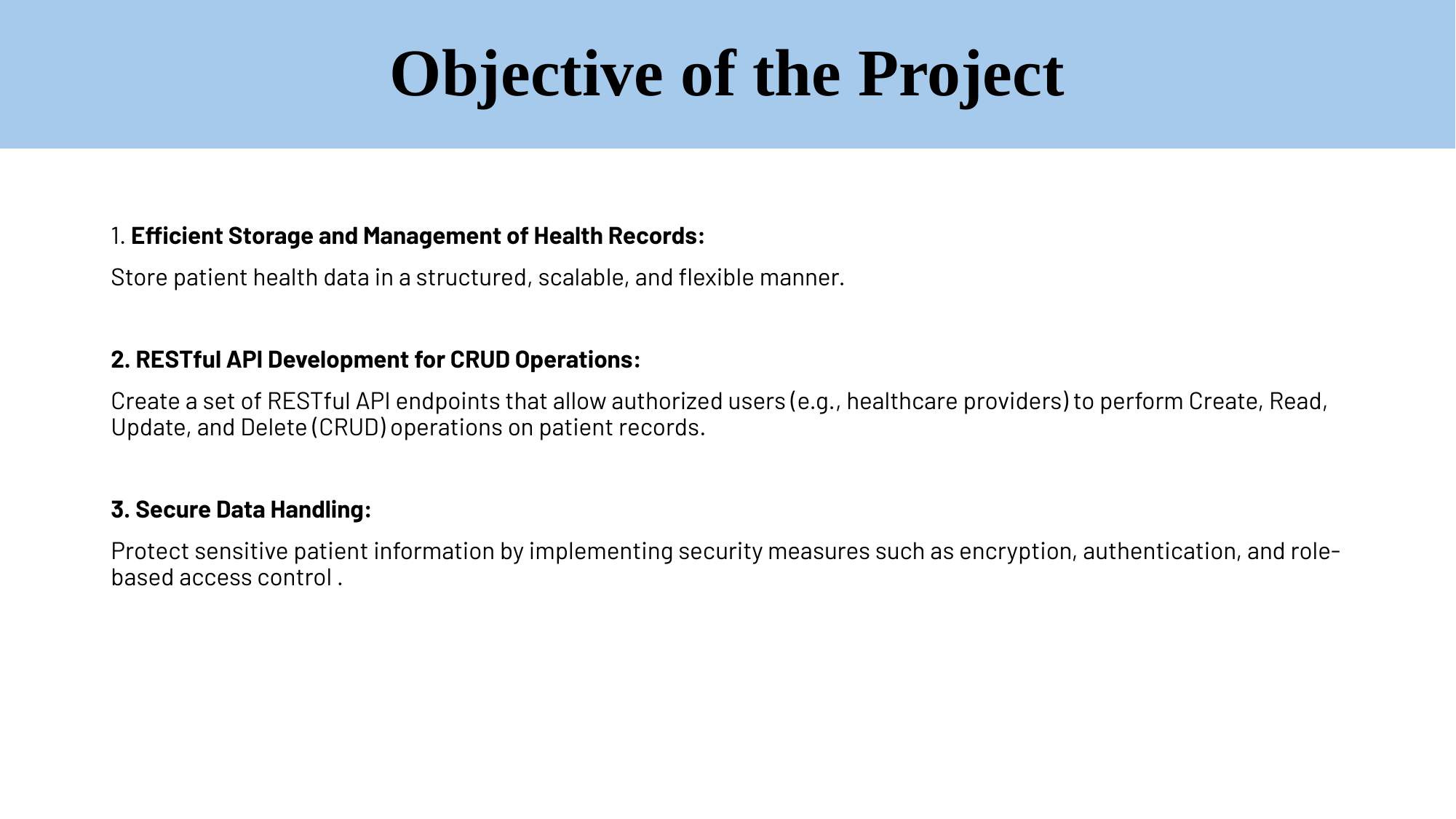

# Objective of the Project
1. Efficient Storage and Management of Health Records:
Store patient health data in a structured, scalable, and flexible manner.

2. RESTful API Development for CRUD Operations:
Create a set of RESTful API endpoints that allow authorized users (e.g., healthcare providers) to perform Create, Read, Update, and Delete (CRUD) operations on patient records.

3. Secure Data Handling:
Protect sensitive patient information by implementing security measures such as encryption, authentication, and role-based access control .